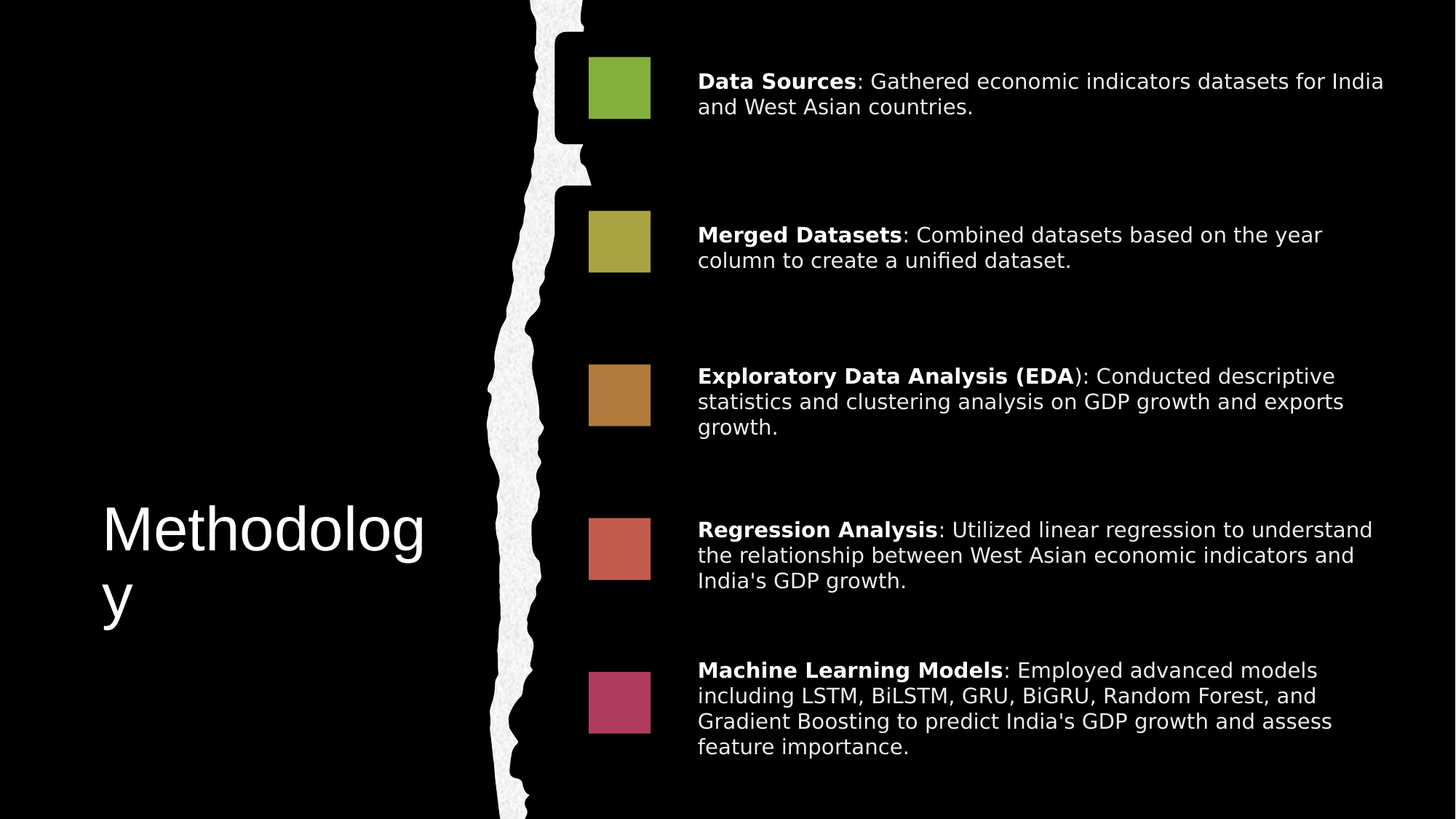

Data Sources: Gathered economic indicators datasets for India and West Asian countries.
Merged Datasets: Combined datasets based on the year column to create a unified dataset.
Exploratory Data Analysis (EDA): Conducted descriptive statistics and clustering analysis on GDP growth and exports growth.
Regression Analysis: Utilized linear regression to understand the relationship between West Asian economic indicators and India's GDP growth.
Machine Learning Models: Employed advanced models including LSTM, BiLSTM, GRU, BiGRU, Random Forest, and Gradient Boosting to predict India's GDP growth and assess feature importance.
# Methodology